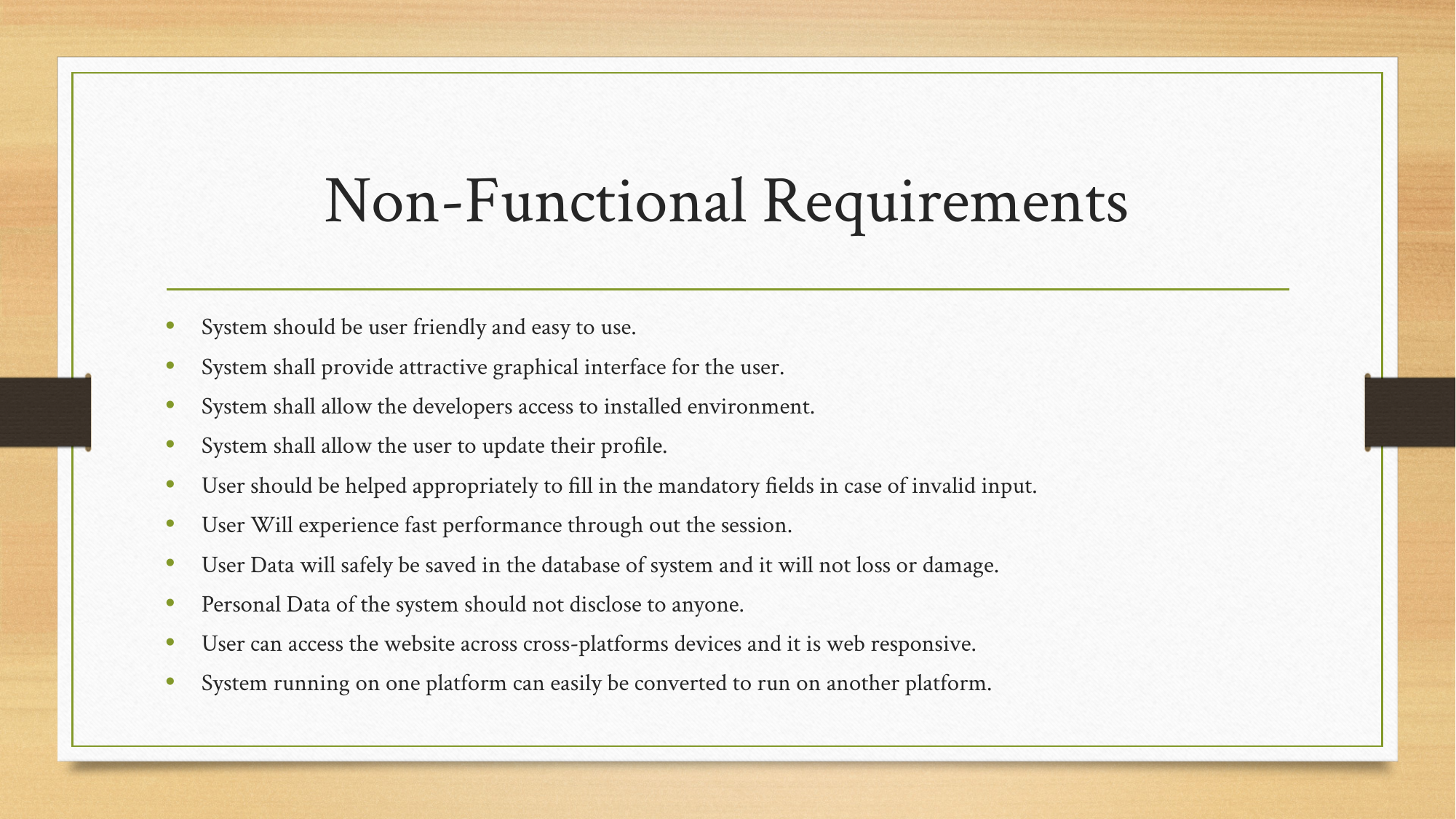

# Non-Functional Requirements
System should be user friendly and easy to use.
System shall provide attractive graphical interface for the user.
System shall allow the developers access to installed environment.
System shall allow the user to update their profile.
User should be helped appropriately to fill in the mandatory fields in case of invalid input.
User Will experience fast performance through out the session.
User Data will safely be saved in the database of system and it will not loss or damage.
Personal Data of the system should not disclose to anyone.
User can access the website across cross-platforms devices and it is web responsive.
System running on one platform can easily be converted to run on another platform.